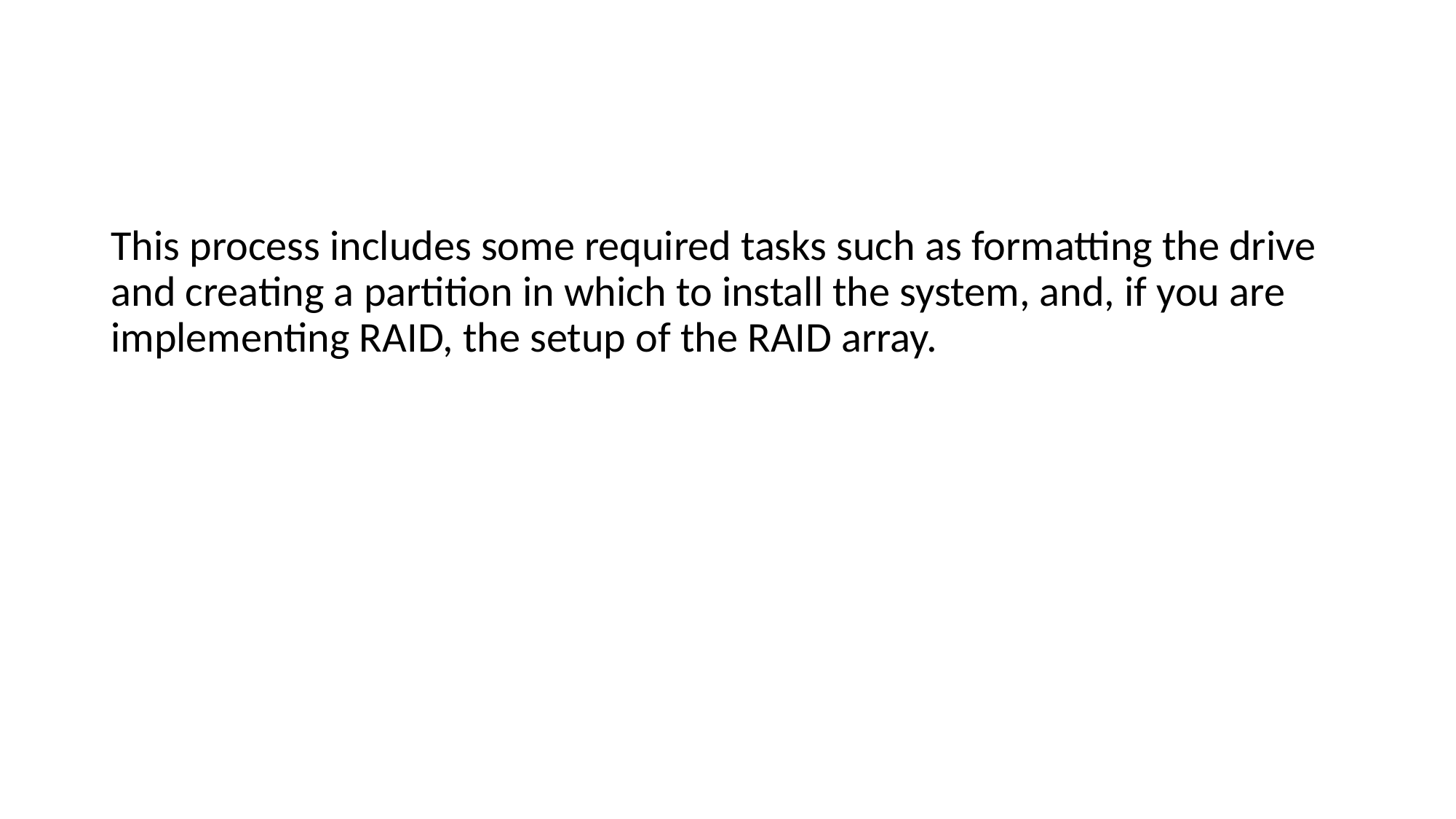

#
This process includes some required tasks such as formatting the drive and creating a partition in which to install the system, and, if you are implementing RAID, the setup of the RAID array.